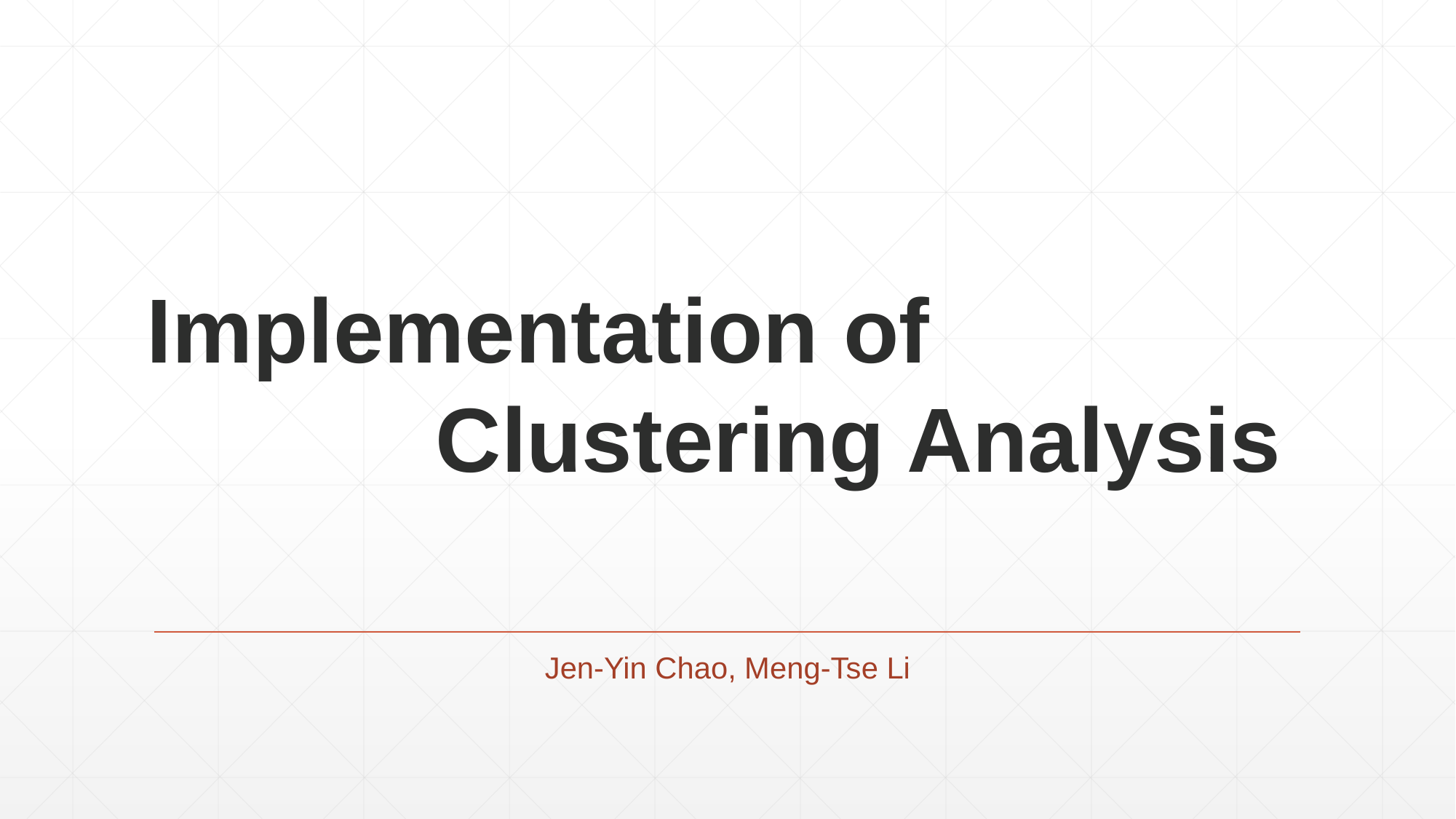

# Implementation of
Clustering Analysis
Jen-Yin Chao, Meng-Tse Li